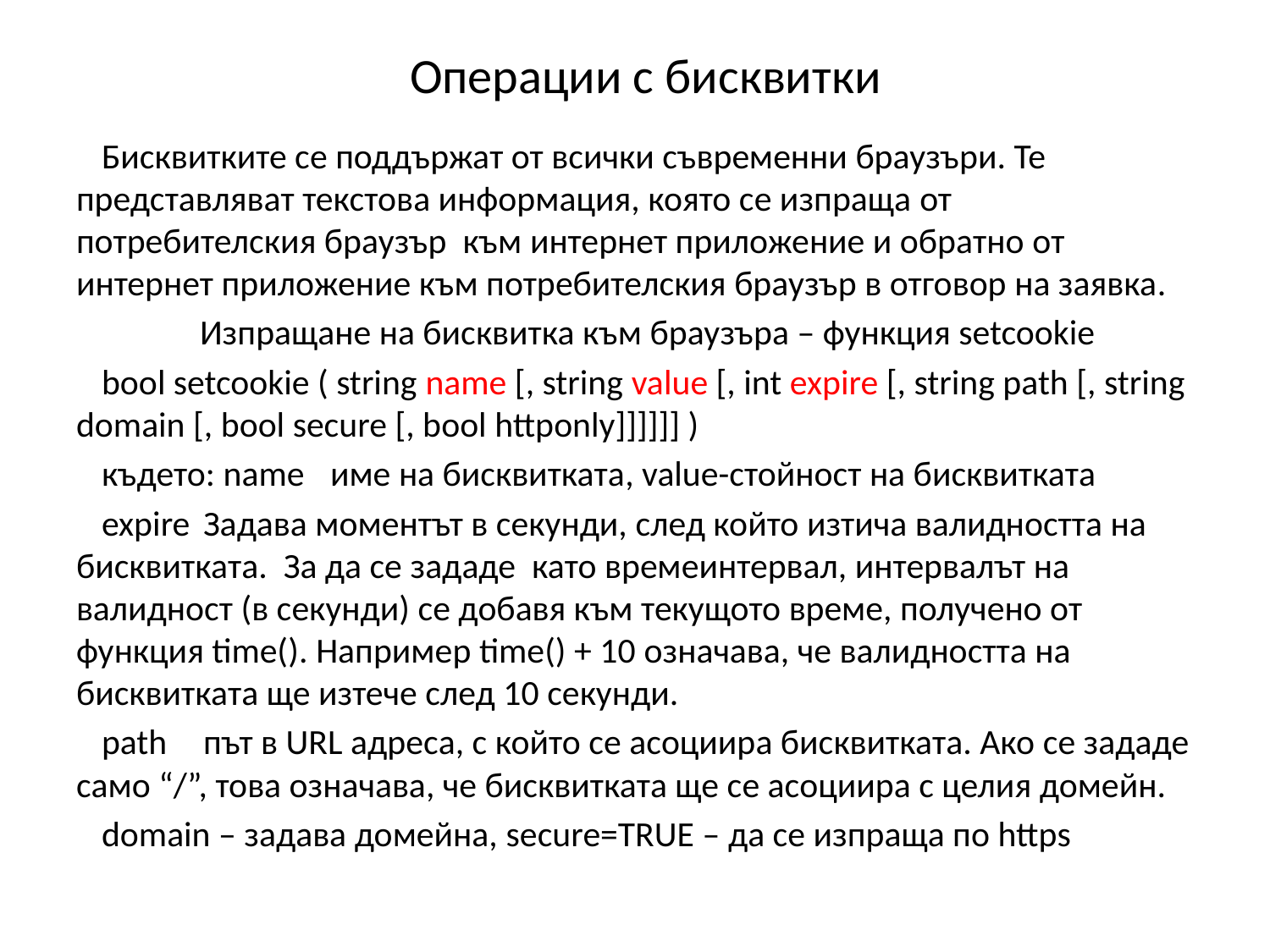

# Операции с бисквитки
Бисквитките се поддържат от всички съвременни браузъри. Те представляват текстова информация, която се изпраща от потребителския браузър  към интернет приложение и обратно от интернет приложение към потребителския браузър в отговор на заявка.
Изпращане на бисквитка към браузъра – функция setcookie
bool setcookie ( string name [, string value [, int expire [, string path [, string domain [, bool secure [, bool httponly]]]]]] )
където: name	име на бисквитката, value-стойност на бисквитката
expire	Задава моментът в секунди, след който изтича валидността на бисквитката.  За да се зададе  като времеинтервал, интервалът на валидност (в секунди) се добавя към текущото време, получено от функция time(). Например time() + 10 означава, че валидността на бисквитката ще изтече след 10 секунди.
path	път в URL адреса, с който се асоциира бисквитката. Ако се зададе само “/”, това означава, че бисквитката ще се асоциира с целия домейн.
domain – задава домейна, secure=TRUE – да се изпраща по https